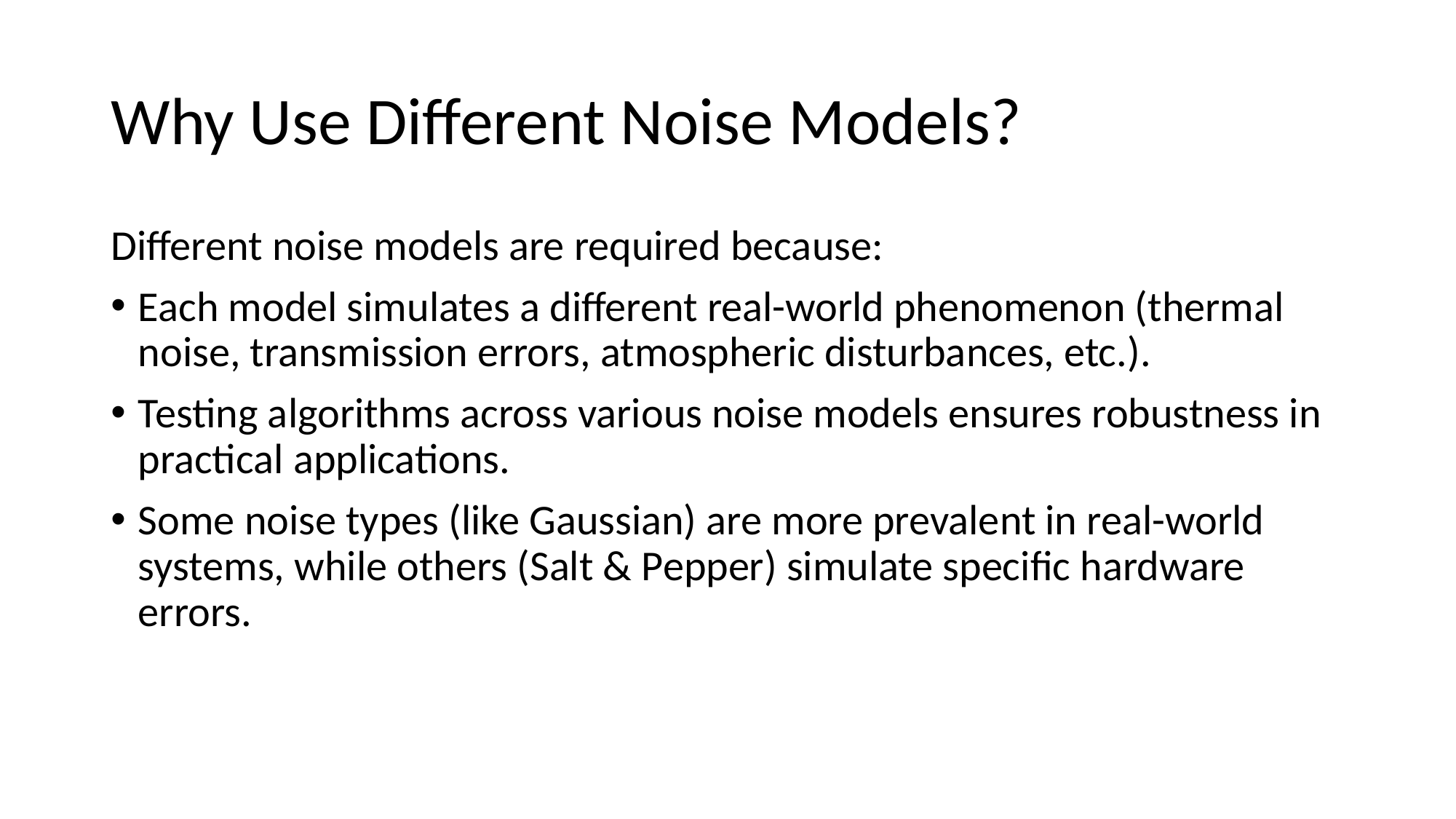

# Why Use Different Noise Models?
Different noise models are required because:
Each model simulates a different real-world phenomenon (thermal noise, transmission errors, atmospheric disturbances, etc.).
Testing algorithms across various noise models ensures robustness in practical applications.
Some noise types (like Gaussian) are more prevalent in real-world systems, while others (Salt & Pepper) simulate specific hardware errors.